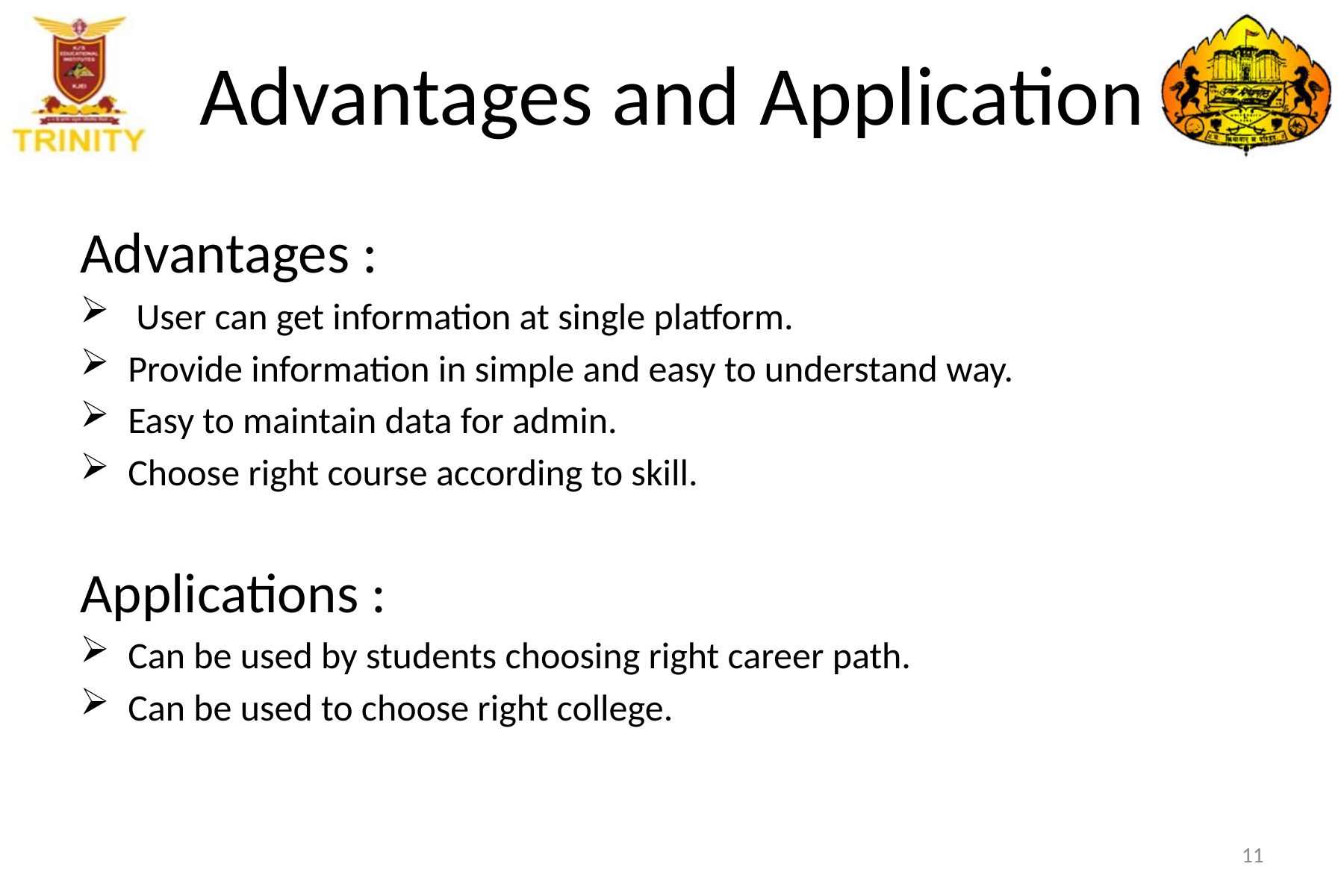

# Advantages and Application
Advantages :
 User can get information at single platform.
Provide information in simple and easy to understand way.
Easy to maintain data for admin.
Choose right course according to skill.

Applications :
Can be used by students choosing right career path.
Can be used to choose right college.
11